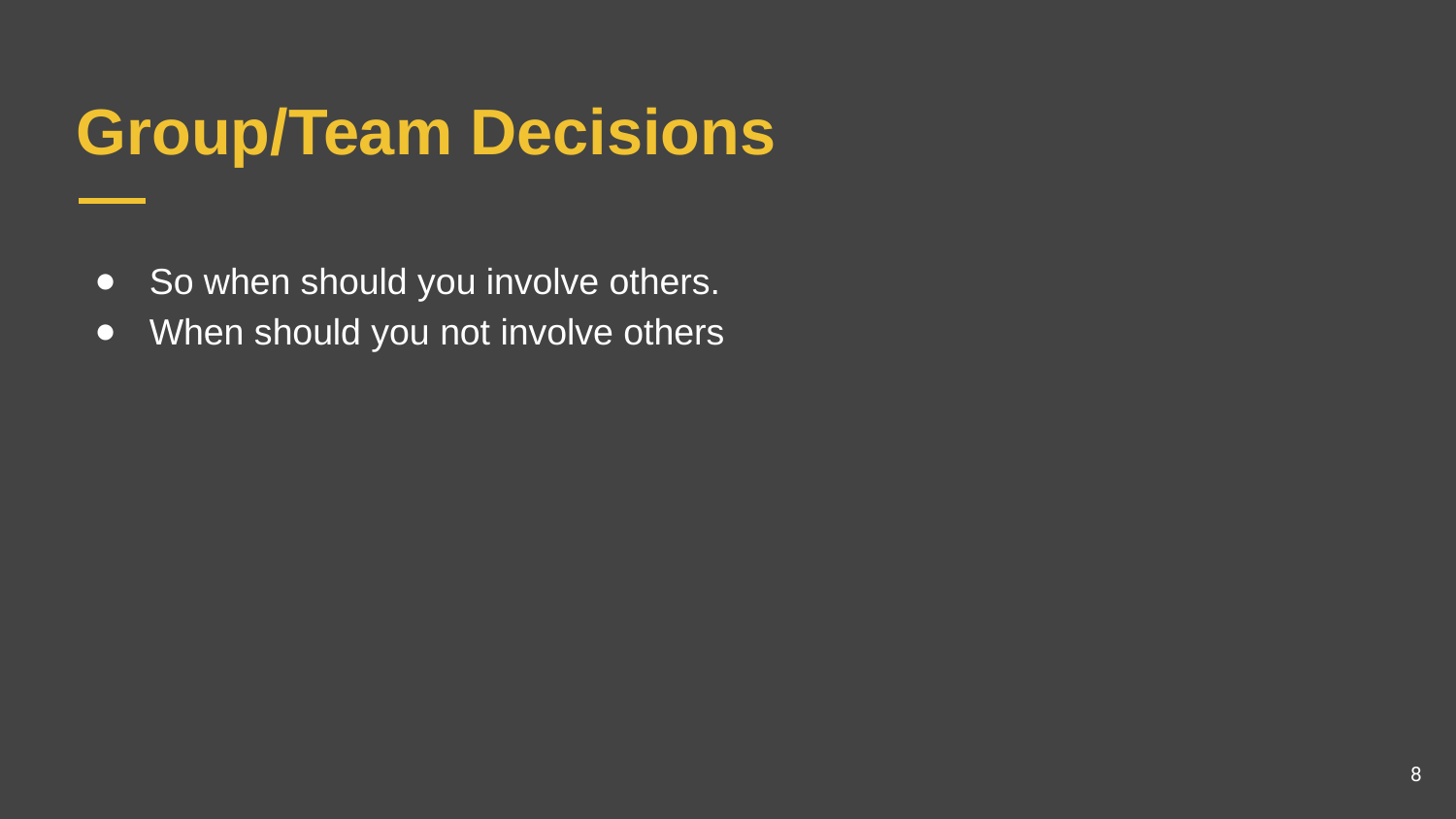

# Group/Team Decisions
So when should you involve others.
When should you not involve others
8